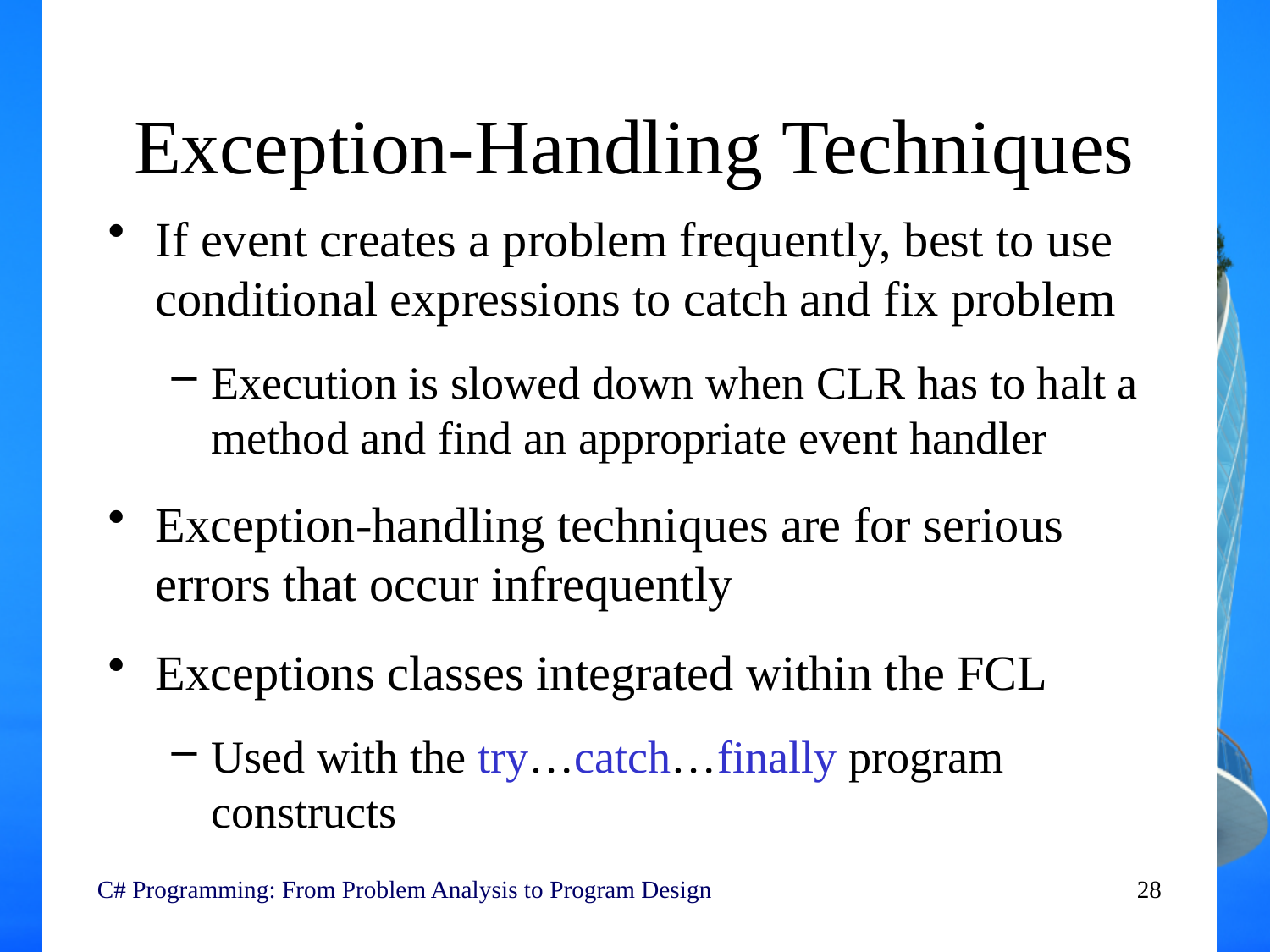

# Exception-Handling Techniques
If event creates a problem frequently, best to use conditional expressions to catch and fix problem
Execution is slowed down when CLR has to halt a method and find an appropriate event handler
Exception-handling techniques are for serious errors that occur infrequently
Exceptions classes integrated within the FCL
Used with the try…catch…finally program constructs
C# Programming: From Problem Analysis to Program Design

28